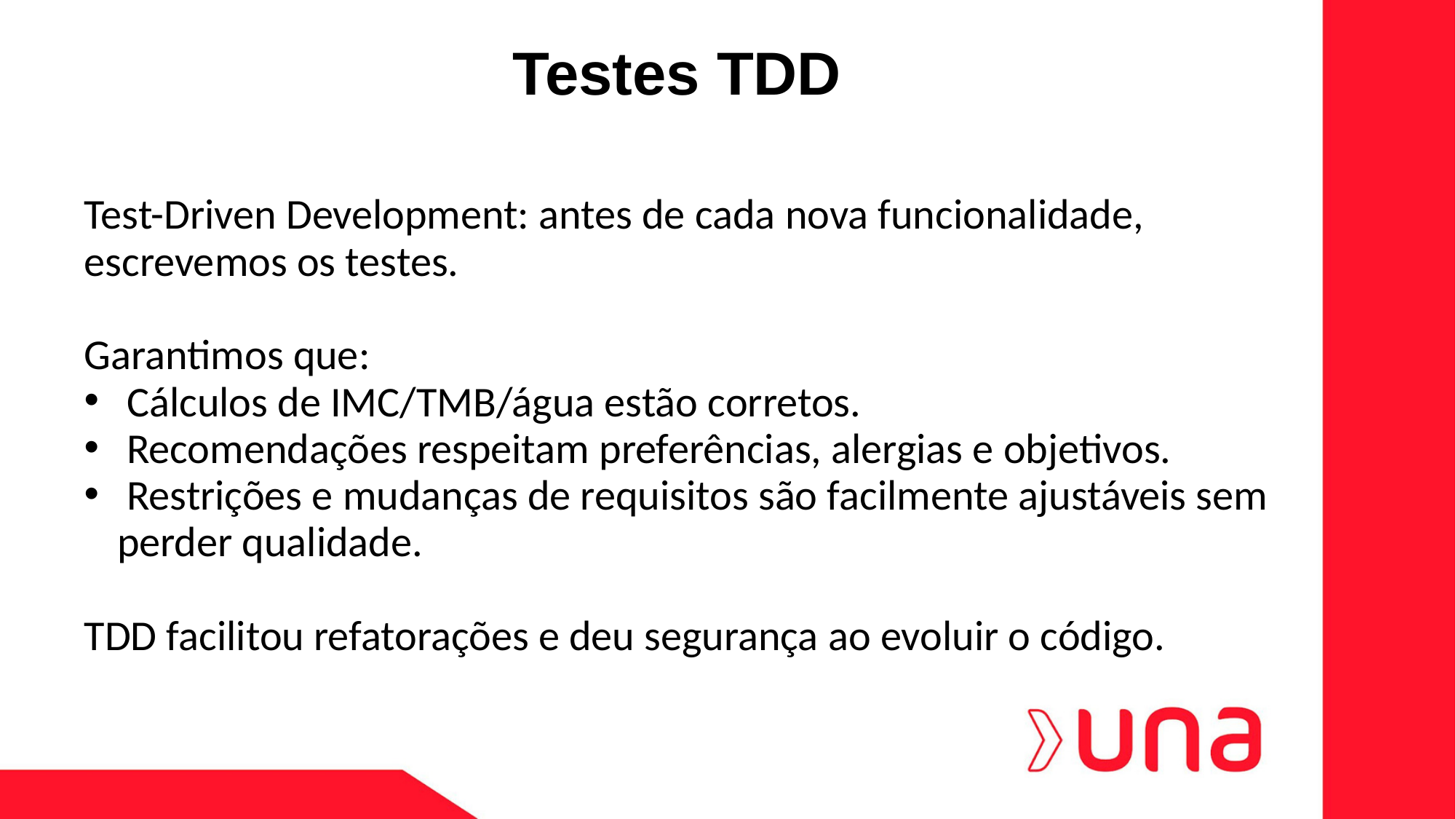

Testes TDD

Test-Driven Development: antes de cada nova funcionalidade, escrevemos os testes.

Garantimos que:
 Cálculos de IMC/TMB/água estão corretos.
 Recomendações respeitam preferências, alergias e objetivos.
 Restrições e mudanças de requisitos são facilmente ajustáveis sem perder qualidade.

TDD facilitou refatorações e deu segurança ao evoluir o código.